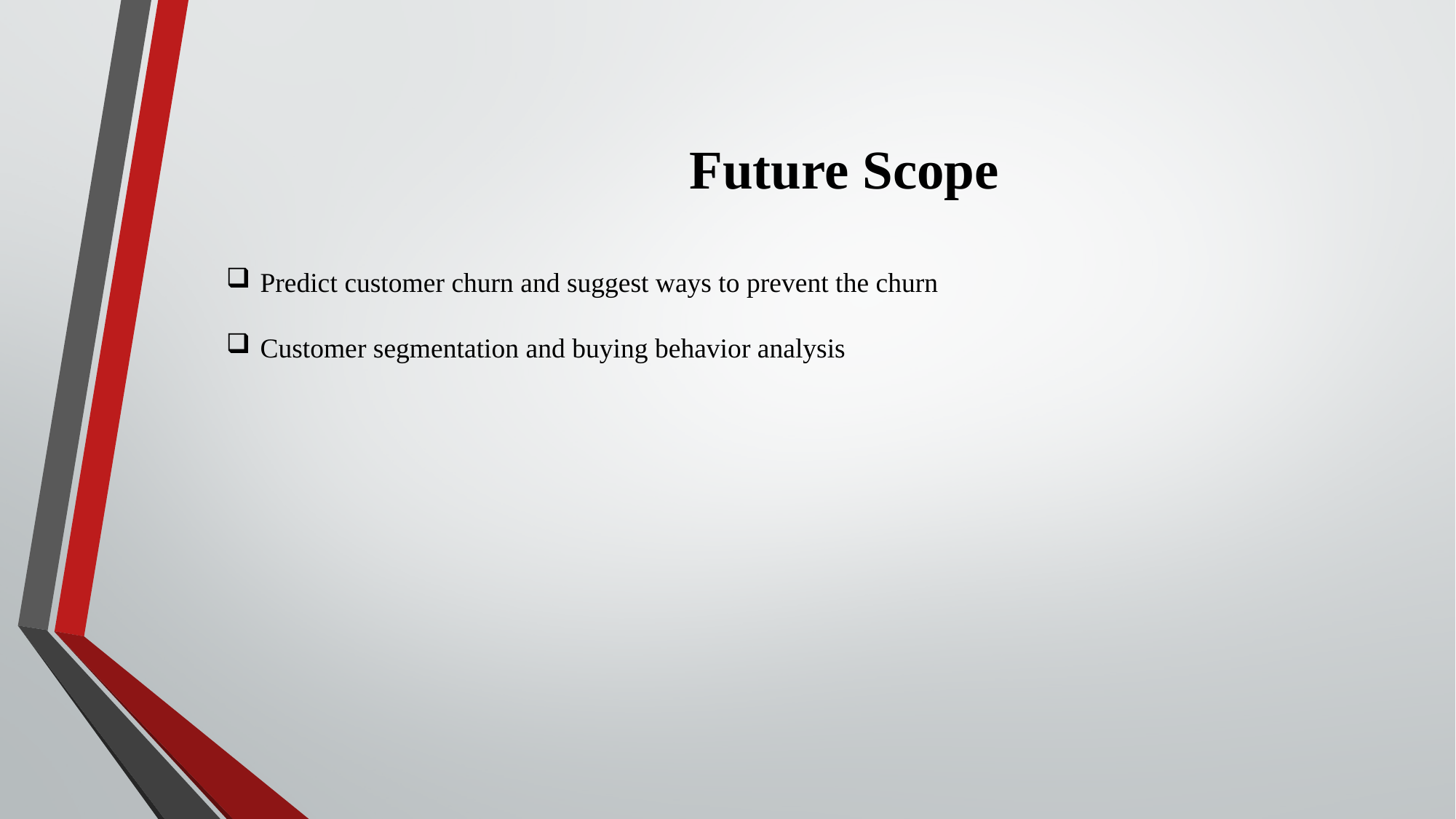

Future Scope

Predict customer churn and suggest ways to prevent the churn

Customer segmentation and buying behavior analysis